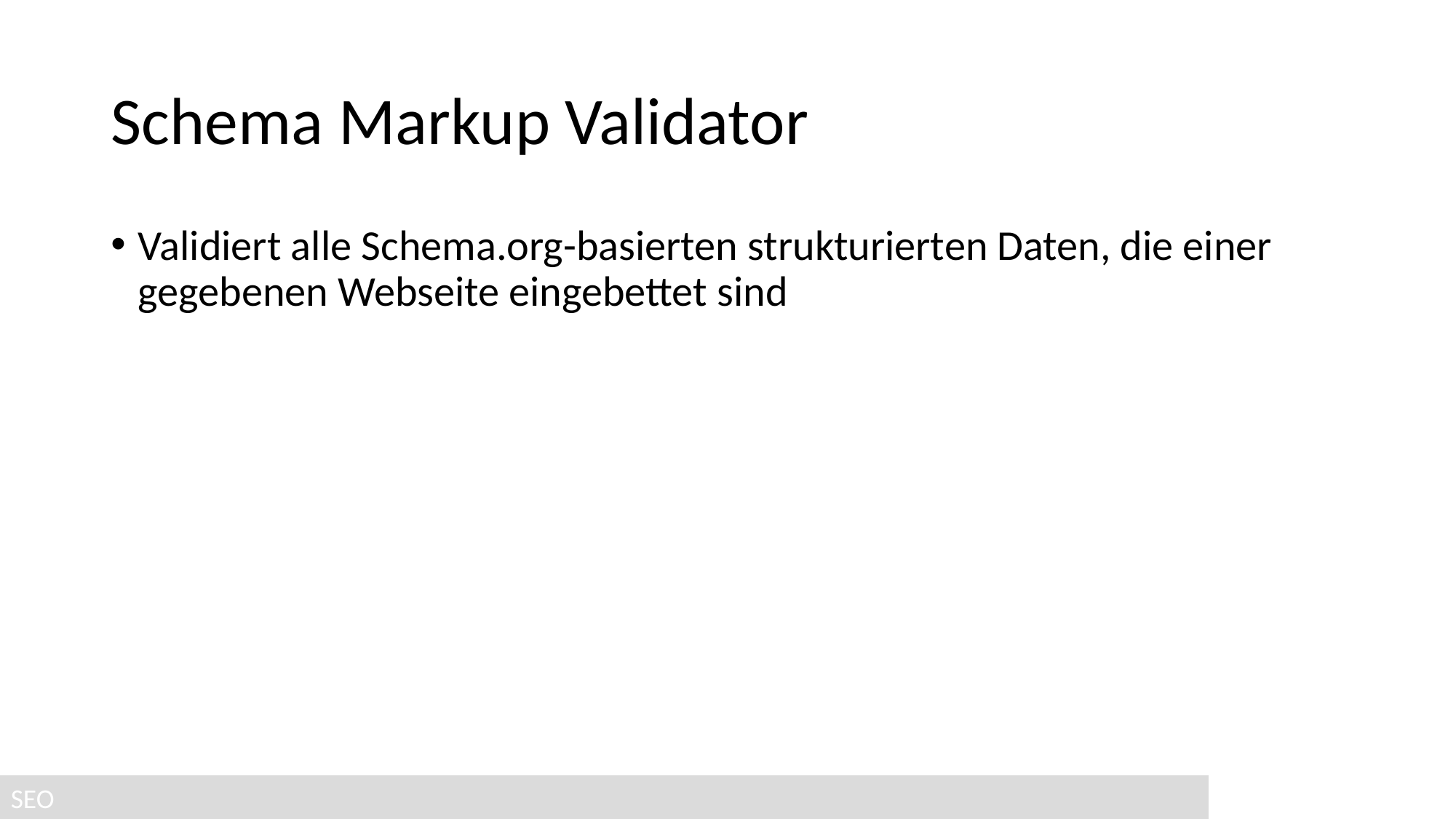

# Schema Markup Validator
Validiert alle Schema.org-basierten strukturierten Daten, die einer gegebenen Webseite eingebettet sind
SEO